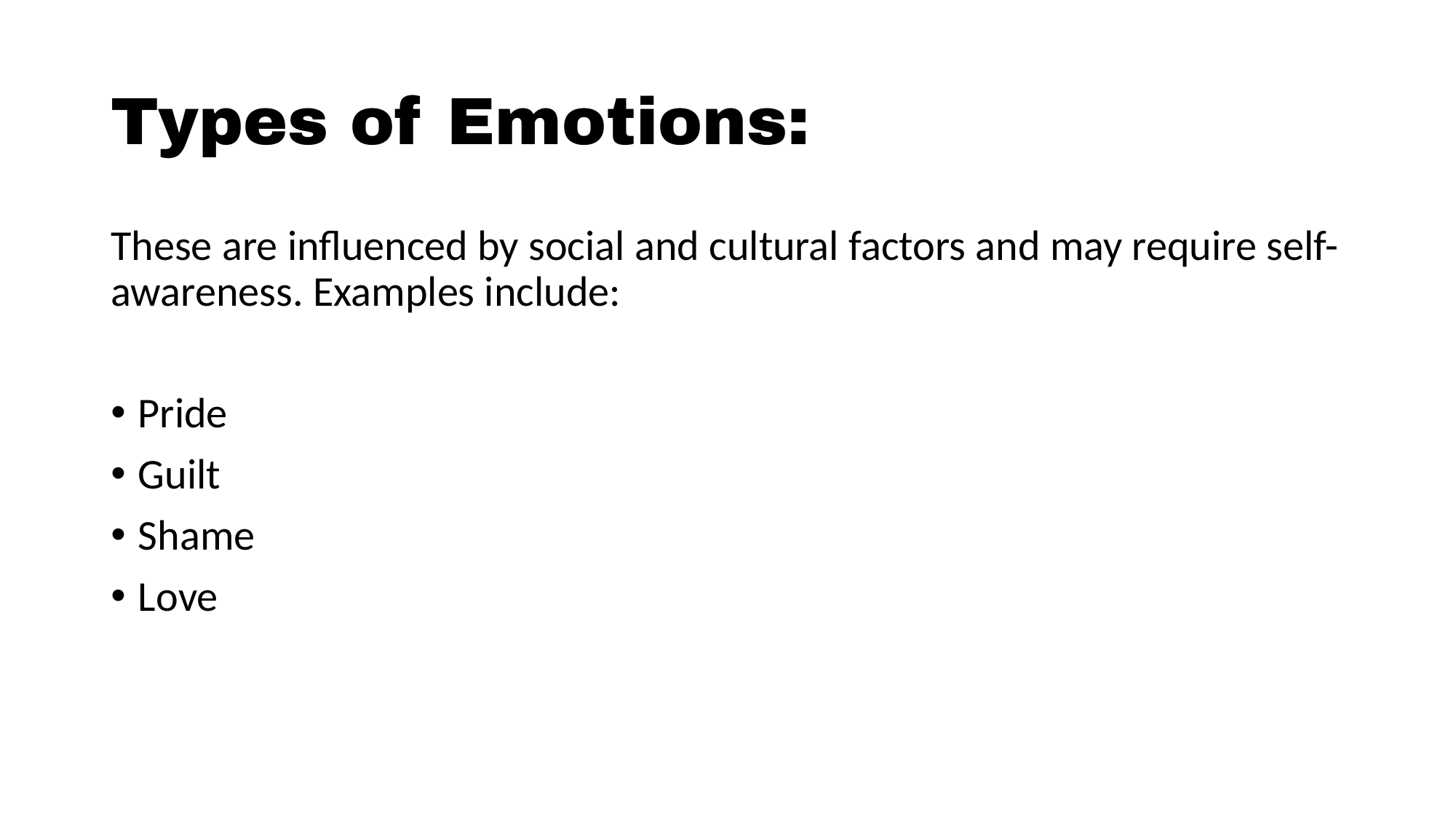

# Types of Emotions:
These are influenced by social and cultural factors and may require self-awareness. Examples include:

Pride
Guilt
Shame
Love